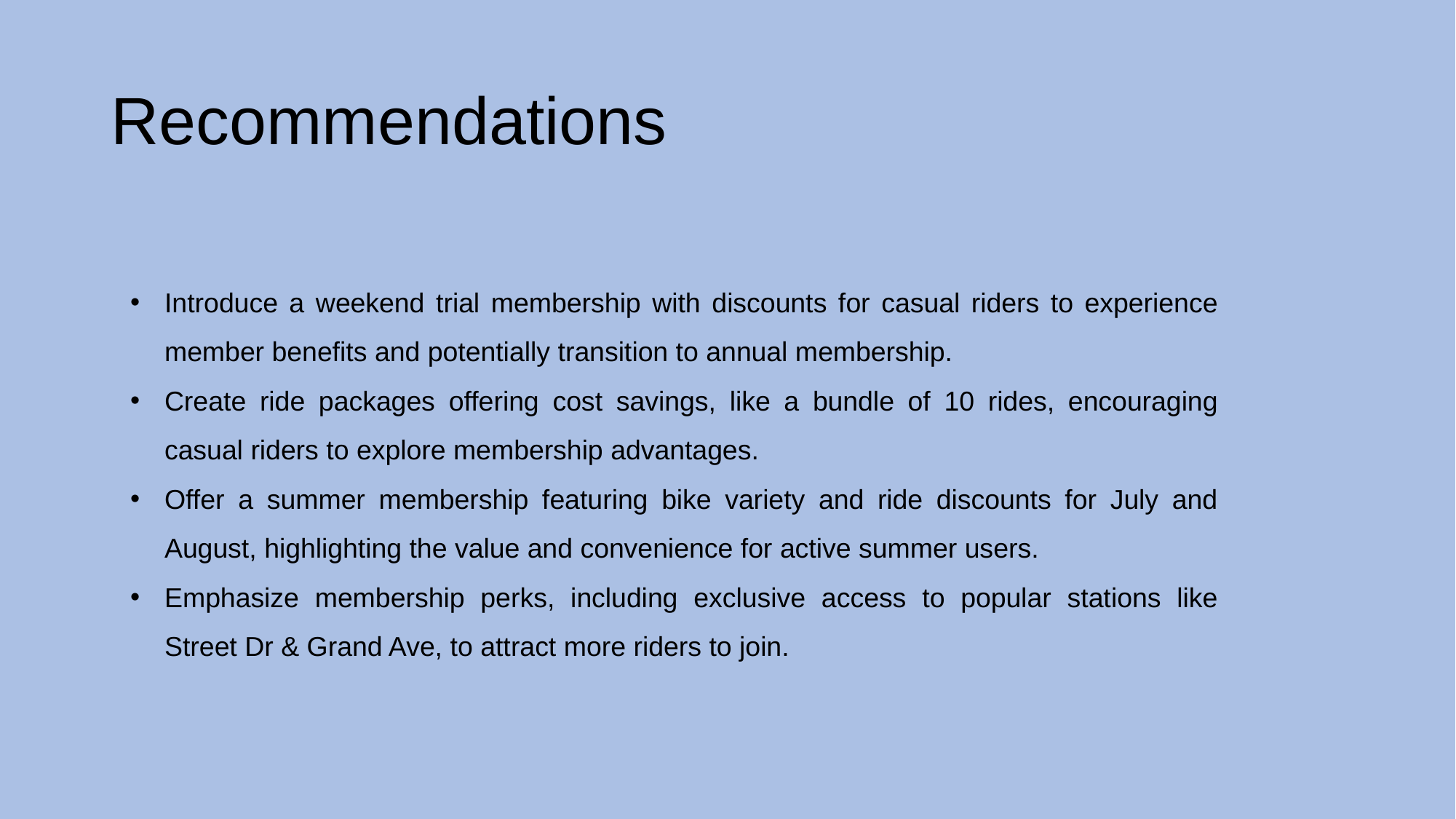

# Recommendations
Introduce a weekend trial membership with discounts for casual riders to experience member benefits and potentially transition to annual membership.
Create ride packages offering cost savings, like a bundle of 10 rides, encouraging casual riders to explore membership advantages.
Offer a summer membership featuring bike variety and ride discounts for July and August, highlighting the value and convenience for active summer users.
Emphasize membership perks, including exclusive access to popular stations like Street Dr & Grand Ave, to attract more riders to join.